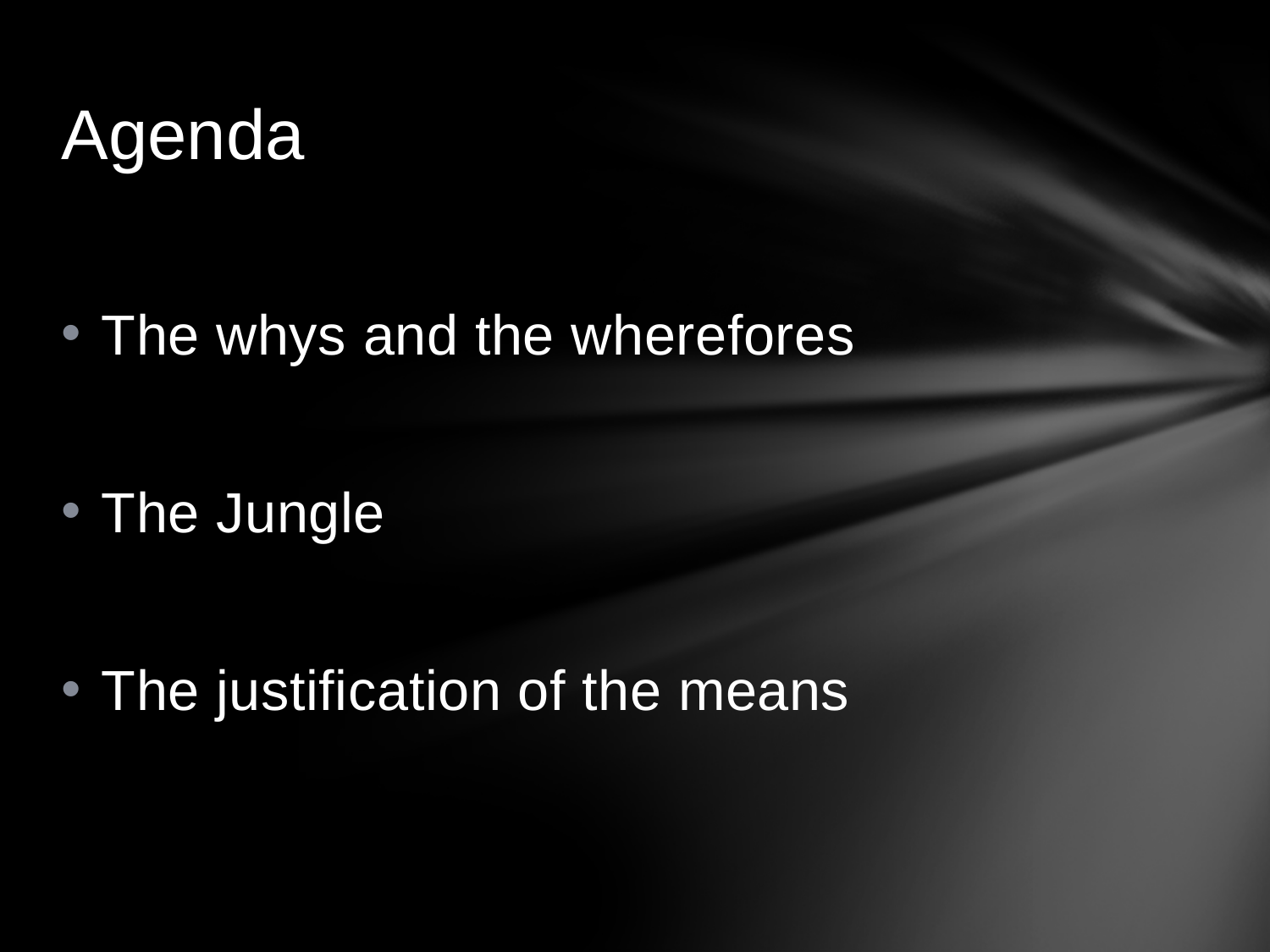

# Agenda

The whys and the wherefores

The Jungle

The justification of the means